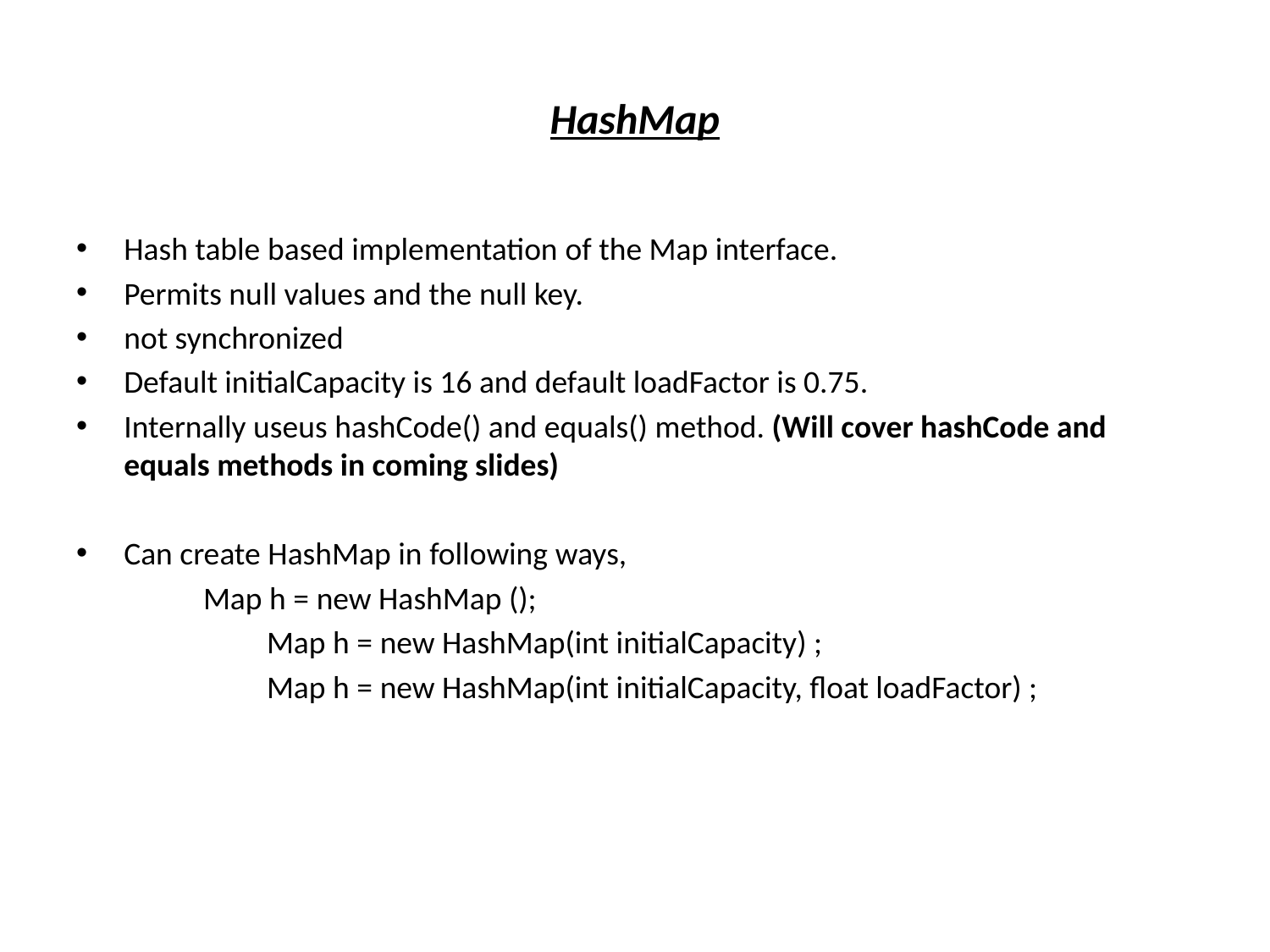

# HashMap
Hash table based implementation of the Map interface.
Permits null values and the null key.
not synchronized
Default initialCapacity is 16 and default loadFactor is 0.75.
Internally useus hashCode() and equals() method. (Will cover hashCode and equals methods in coming slides)

Can create HashMap in following ways,
Map h = new HashMap ();
	Map h = new HashMap(int initialCapacity) ;
	Map h = new HashMap(int initialCapacity, float loadFactor) ;